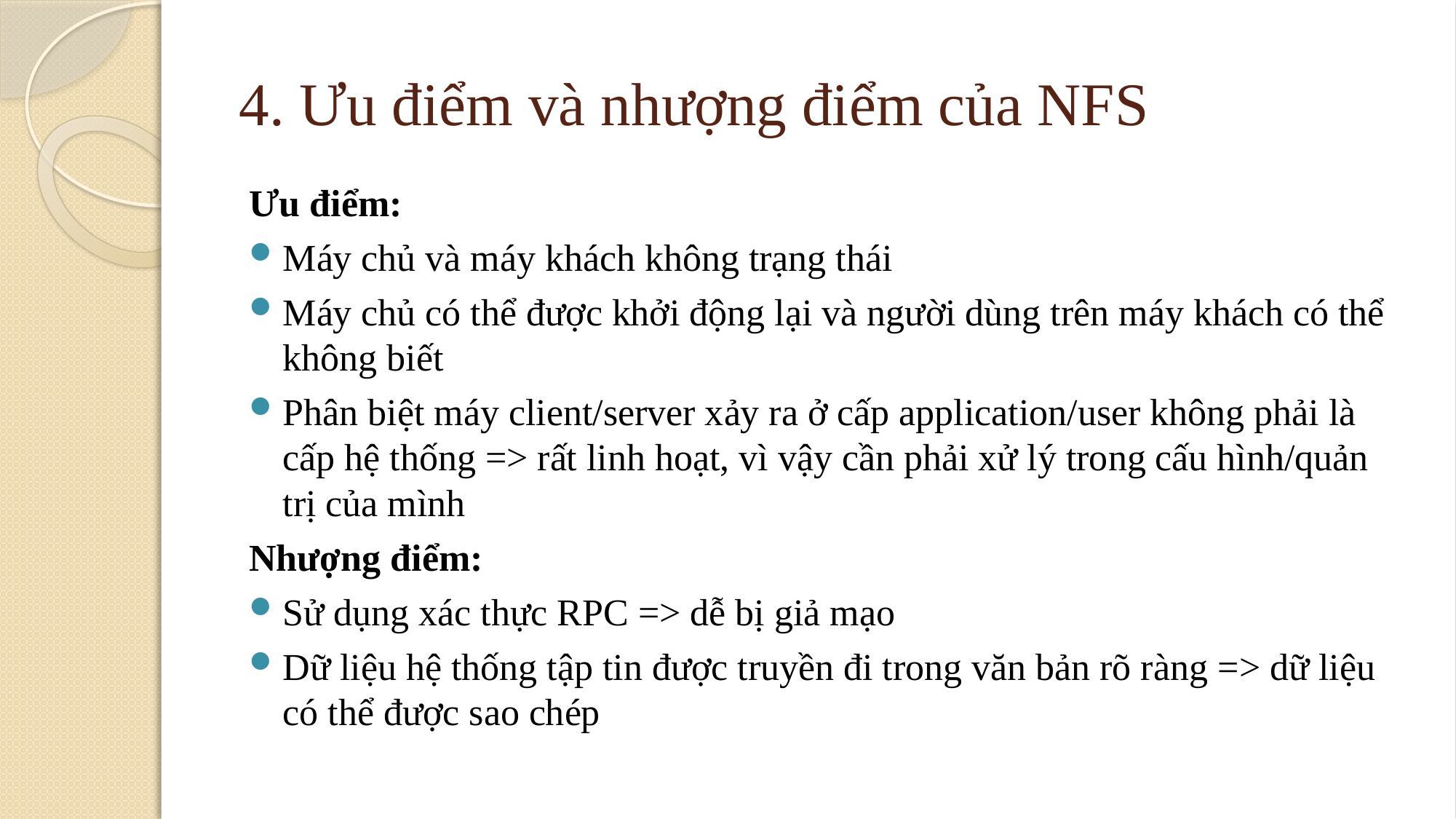

# 4. Ưu điểm và nhượng điểm của NFS
Ưu điểm:
Máy chủ và máy khách không trạng thái
Máy chủ có thể được khởi động lại và người dùng trên máy khách có thể không biết
Phân biệt máy client/server xảy ra ở cấp application/user không phải là cấp hệ thống => rất linh hoạt, vì vậy cần phải xử lý trong cấu hình/quản trị của mình
Nhượng điểm:
Sử dụng xác thực RPC => dễ bị giả mạo
Dữ liệu hệ thống tập tin được truyền đi trong văn bản rõ ràng => dữ liệu có thể được sao chép